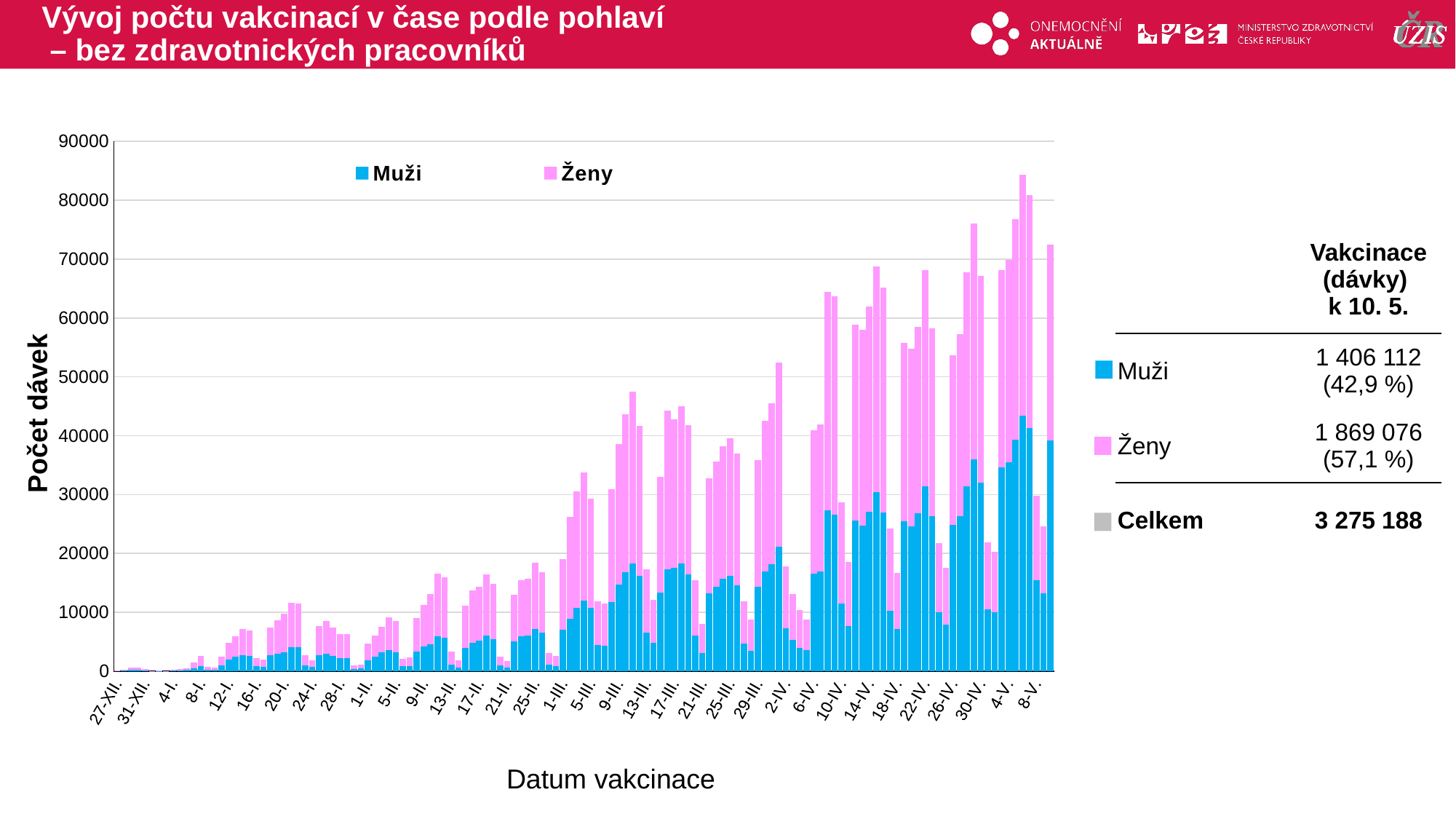

# Vývoj počtu vakcinací v čase podle pohlaví – bez zdravotnických pracovníků

### Chart

| Category | Muži | Ženy |
|---|---|---|
| 27-XII. | 70.0 | 92.0 |
| 28-XII. | 129.0 | 168.0 |
| 29-XII. | 200.0 | 396.0 |
| 30-XII. | 212.0 | 376.0 |
| 31-XII. | 128.0 | 200.0 |
| 1-I. | 8.0 | 8.0 |
| 2-I. | 23.0 | 43.0 |
| 3-I. | 18.0 | 27.0 |
| 4-I. | 111.0 | 159.0 |
| 5-I. | 159.0 | 158.0 |
| 6-I. | 249.0 | 268.0 |
| 7-I. | 550.0 | 919.0 |
| 8-I. | 868.0 | 1727.0 |
| 9-I. | 290.0 | 402.0 |
| 10-I. | 261.0 | 319.0 |
| 11-I. | 1018.0 | 1423.0 |
| 12-I. | 1994.0 | 2774.0 |
| 13-I. | 2415.0 | 3550.0 |
| 14-I. | 2723.0 | 4443.0 |
| 15-I. | 2625.0 | 4340.0 |
| 16-I. | 804.0 | 1470.0 |
| 17-I. | 718.0 | 1296.0 |
| 18-I. | 2695.0 | 4715.0 |
| 19-I. | 3029.0 | 5670.0 |
| 20-I. | 3213.0 | 6595.0 |
| 21-I. | 4072.0 | 7588.0 |
| 22-I. | 4079.0 | 7446.0 |
| 23-I. | 946.0 | 1813.0 |
| 24-I. | 690.0 | 1154.0 |
| 25-I. | 2678.0 | 4956.0 |
| 26-I. | 2924.0 | 5605.0 |
| 27-I. | 2592.0 | 4812.0 |
| 28-I. | 2225.0 | 4064.0 |
| 29-I. | 2268.0 | 4067.0 |
| 30-I. | 396.0 | 644.0 |
| 31-I. | 437.0 | 682.0 |
| 1-II. | 1846.0 | 2877.0 |
| 2-II. | 2451.0 | 3601.0 |
| 3-II. | 3190.0 | 4305.0 |
| 4-II. | 3603.0 | 5588.0 |
| 5-II. | 3186.0 | 5394.0 |
| 6-II. | 873.0 | 1284.0 |
| 7-II. | 862.0 | 1514.0 |
| 8-II. | 3356.0 | 5649.0 |
| 9-II. | 4229.0 | 7019.0 |
| 10-II. | 4584.0 | 8517.0 |
| 11-II. | 5984.0 | 10548.0 |
| 12-II. | 5623.0 | 10275.0 |
| 13-II. | 1175.0 | 2186.0 |
| 14-II. | 676.0 | 1148.0 |
| 15-II. | 4006.0 | 7076.0 |
| 16-II. | 4778.0 | 8988.0 |
| 17-II. | 5245.0 | 9110.0 |
| 18-II. | 6114.0 | 10324.0 |
| 19-II. | 5408.0 | 9416.0 |
| 20-II. | 935.0 | 1531.0 |
| 21-II. | 665.0 | 1093.0 |
| 22-II. | 5063.0 | 7872.0 |
| 23-II. | 5893.0 | 9619.0 |
| 24-II. | 6077.0 | 9620.0 |
| 25-II. | 7123.0 | 11334.0 |
| 26-II. | 6523.0 | 10326.0 |
| 27-II. | 1167.0 | 1887.0 |
| 28-II. | 922.0 | 1635.0 |
| 1-III. | 7030.0 | 11951.0 |
| 2-III. | 8862.0 | 17292.0 |
| 3-III. | 10750.0 | 19781.0 |
| 4-III. | 12019.0 | 21726.0 |
| 5-III. | 10703.0 | 18601.0 |
| 6-III. | 4470.0 | 7445.0 |
| 7-III. | 4329.0 | 7112.0 |
| 8-III. | 11775.0 | 19142.0 |
| 9-III. | 14684.0 | 23915.0 |
| 10-III. | 16759.0 | 26902.0 |
| 11-III. | 18259.0 | 29209.0 |
| 12-III. | 16228.0 | 25416.0 |
| 13-III. | 6581.0 | 10666.0 |
| 14-III. | 4782.0 | 7378.0 |
| 15-III. | 13317.0 | 19690.0 |
| 16-III. | 17290.0 | 27000.0 |
| 17-III. | 17591.0 | 25232.0 |
| 18-III. | 18261.0 | 26808.0 |
| 19-III. | 16412.0 | 25365.0 |
| 20-III. | 6094.0 | 9383.0 |
| 21-III. | 3152.0 | 4890.0 |
| 22-III. | 13192.0 | 19514.0 |
| 23-III. | 14384.0 | 21166.0 |
| 24-III. | 15684.0 | 22551.0 |
| 25-III. | 16208.0 | 23375.0 |
| 26-III. | 14594.0 | 22375.0 |
| 27-III. | 4746.0 | 7073.0 |
| 28-III. | 3421.0 | 5305.0 |
| 29-III. | 14322.0 | 21546.0 |
| 30-III. | 16880.0 | 25675.0 |
| 31-III. | 18134.0 | 27382.0 |
| 1-IV. | 21161.0 | 31291.0 |
| 2-IV. | 7300.0 | 10550.0 |
| 3-IV. | 5287.0 | 7863.0 |
| 4-IV. | 3942.0 | 6477.0 |
| 5-IV. | 3578.0 | 5174.0 |
| 6-IV. | 16599.0 | 24384.0 |
| 7-IV. | 16977.0 | 24883.0 |
| 8-IV. | 27335.0 | 37141.0 |
| 9-IV. | 26604.0 | 37043.0 |
| 10-IV. | 11546.0 | 17080.0 |
| 11-IV. | 7640.0 | 10890.0 |
| 12-IV. | 25572.0 | 33343.0 |
| 13-IV. | 24717.0 | 33229.0 |
| 14-IV. | 27068.0 | 34887.0 |
| 15-IV. | 30428.0 | 38372.0 |
| 16-IV. | 27007.0 | 38142.0 |
| 17-IV. | 10247.0 | 13945.0 |
| 18-IV. | 7166.0 | 9527.0 |
| 19-IV. | 25474.0 | 30338.0 |
| 20-IV. | 24633.0 | 30096.0 |
| 21-IV. | 26834.0 | 31700.0 |
| 22-IV. | 31378.0 | 36742.0 |
| 23-IV. | 26377.0 | 31848.0 |
| 24-IV. | 10028.0 | 11724.0 |
| 25-IV. | 7918.0 | 9641.0 |
| 26-IV. | 24812.0 | 28907.0 |
| 27-IV. | 26382.0 | 30849.0 |
| 28-IV. | 31362.0 | 36431.0 |
| 29-IV. | 35975.0 | 40039.0 |
| 30-IV. | 32001.0 | 35101.0 |
| 1-V. | 10469.0 | 11387.0 |
| 2-V. | 9993.0 | 10283.0 |
| 3-V. | 34640.0 | 33509.0 |
| 4-V. | 35536.0 | 34315.0 |
| 5-V. | 39263.0 | 37562.0 |
| 6-V. | 43406.0 | 40915.0 |
| 7-V. | 41260.0 | 39559.0 |
| 8-V. | 15461.0 | 14325.0 |
| 9-V. | 13198.0 | 11424.0 |
| 10-V. | 39251.0 | 33189.0 |
|  | Vakcinace (dávky) k 10. 5. |
| --- | --- |
| Muži | 1 406 112 (42,9 %) |
| Ženy | 1 869 076 (57,1 %) |
| Celkem | 3 275 188 |

Počet dávek

Datum vakcinace